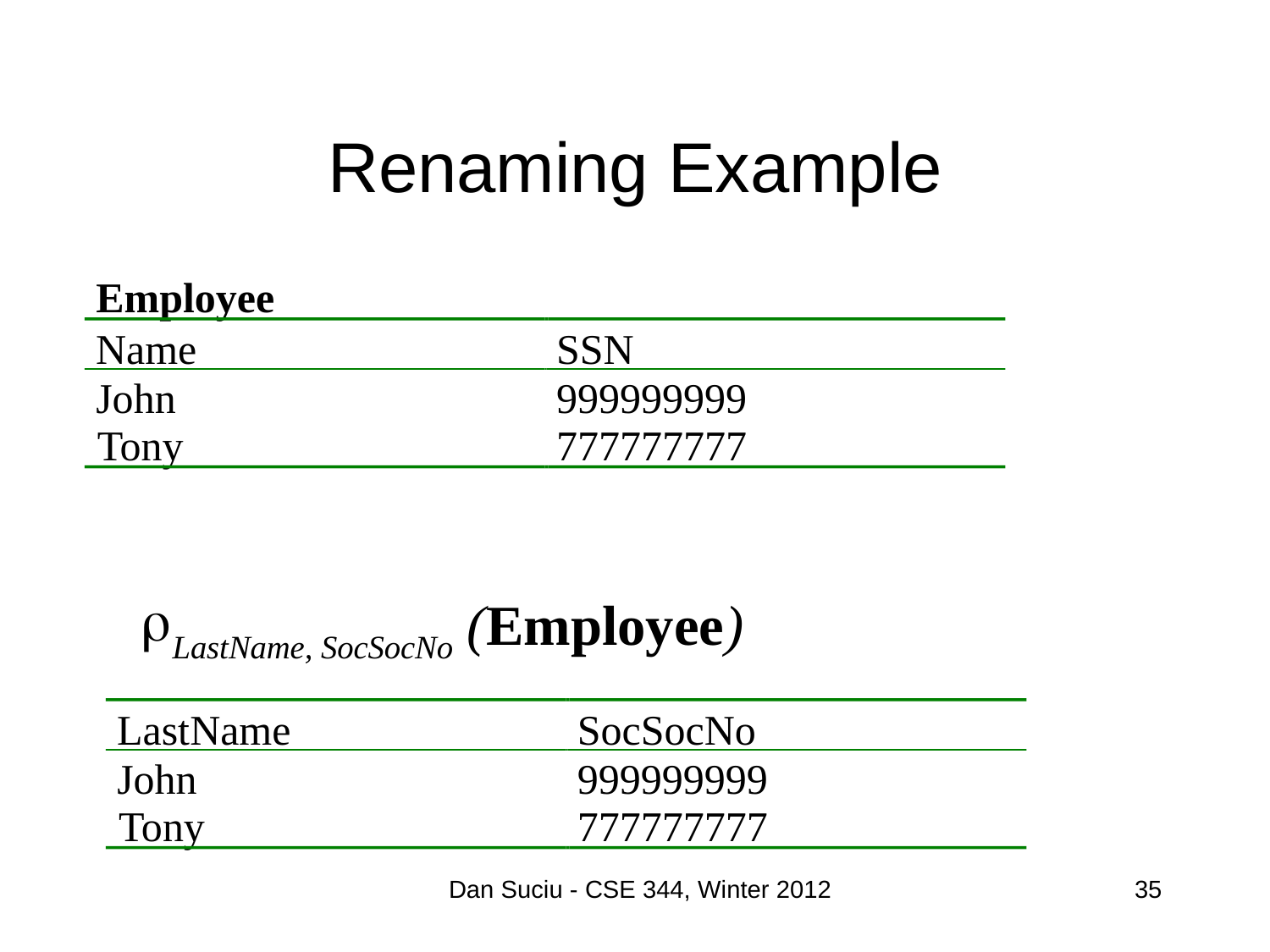

# Renaming Example
Employee

Name
SSN

John
999999999
Tony
777777777

LastName, SocSocNo (Employee)

LastName
SocSocNo

John
999999999
Tony
777777777

Dan Suciu - CSE 344, Winter 2012
35